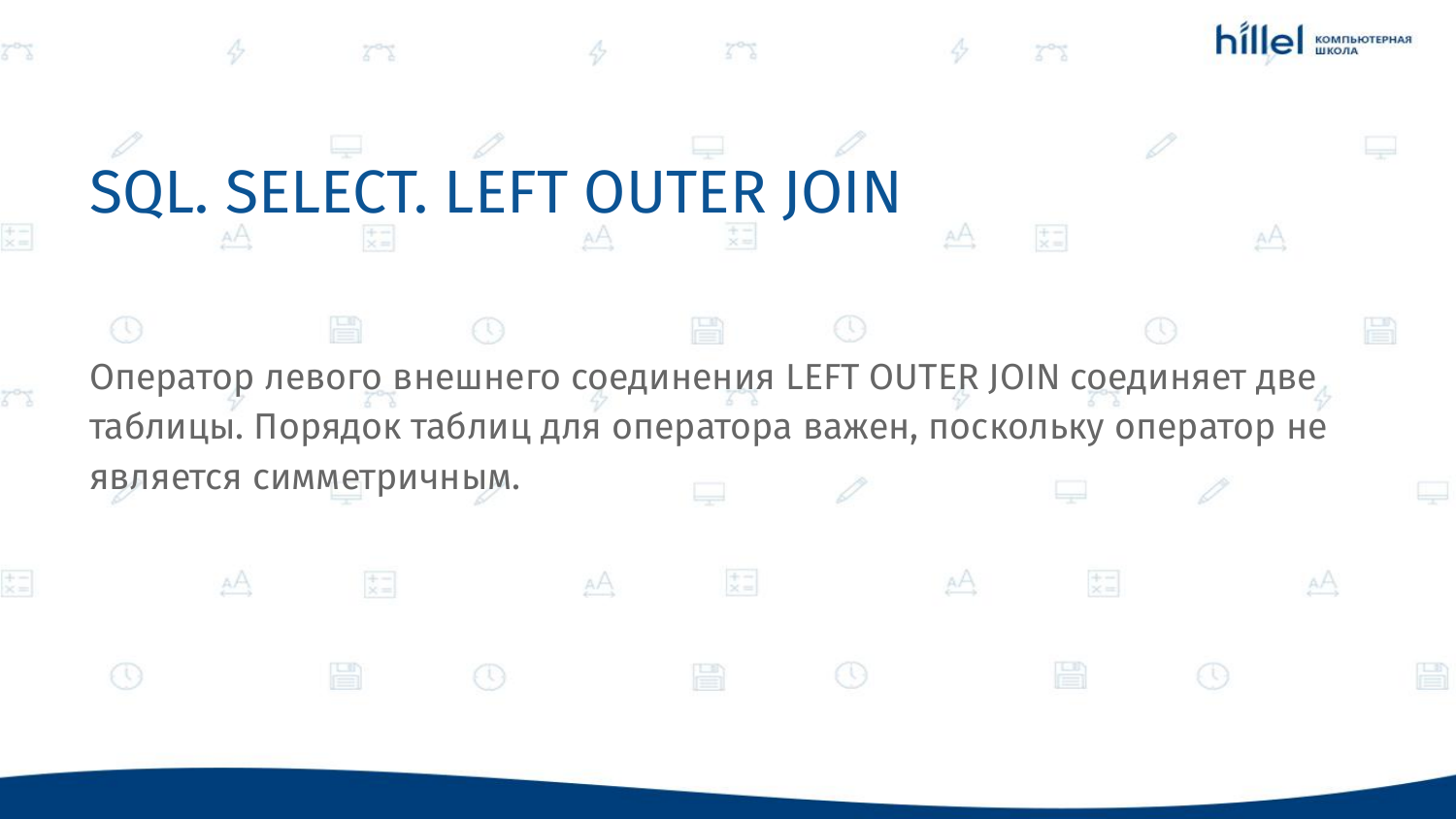

SQL. SELECT. LEFT OUTER JOIN

Оператор левого внешнего соединения LEFT OUTER JOIN соединяет две таблицы. Порядок таблиц для оператора важен, поскольку оператор не является симметричным.